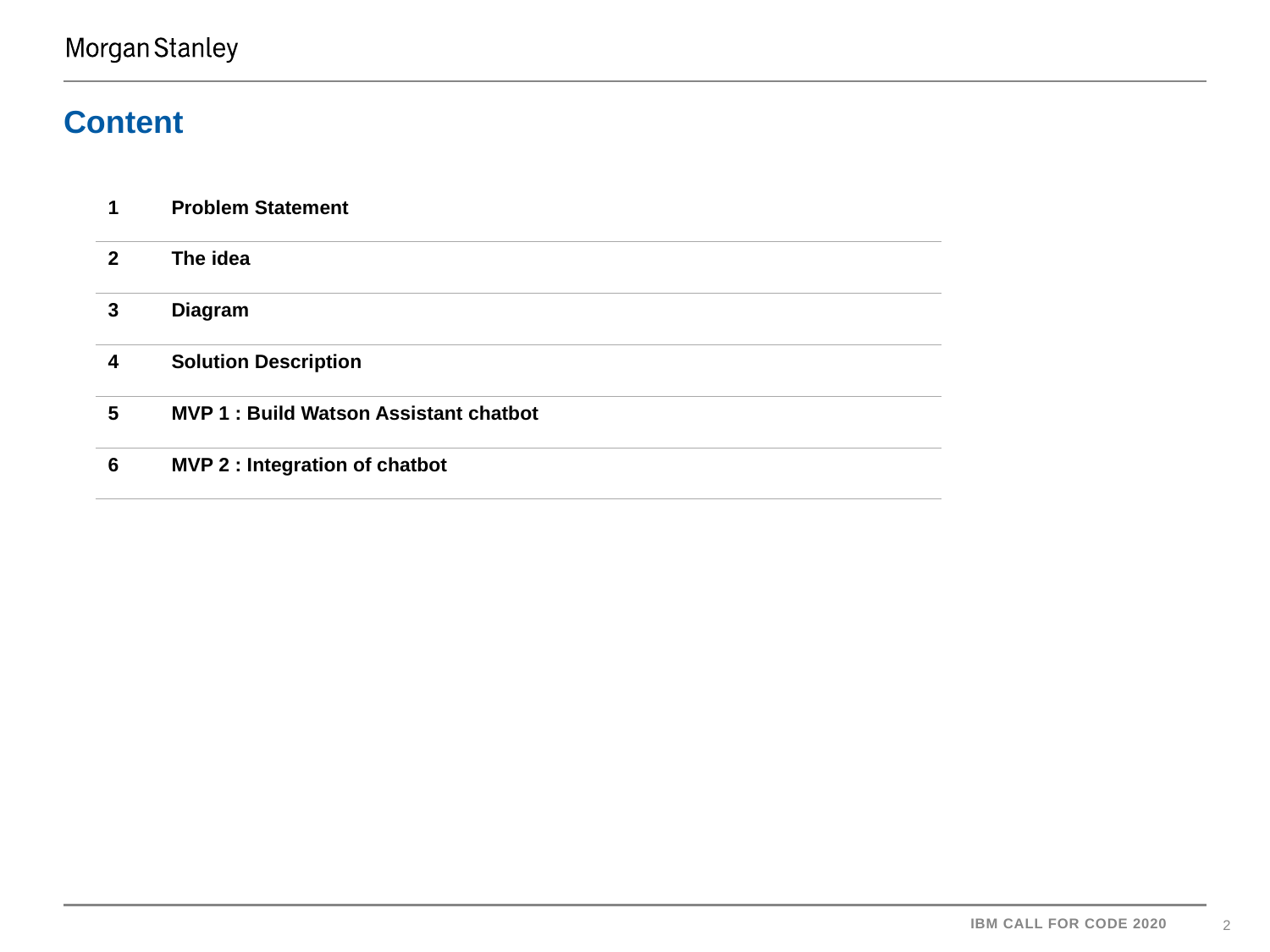

# Content
| 1 | Problem Statement |
| --- | --- |
| 2 | The idea |
| 3 | Diagram |
| 4 | Solution Description |
| 5 | MVP 1 : Build Watson Assistant chatbot |
| 6 | MVP 2 : Integration of chatbot |